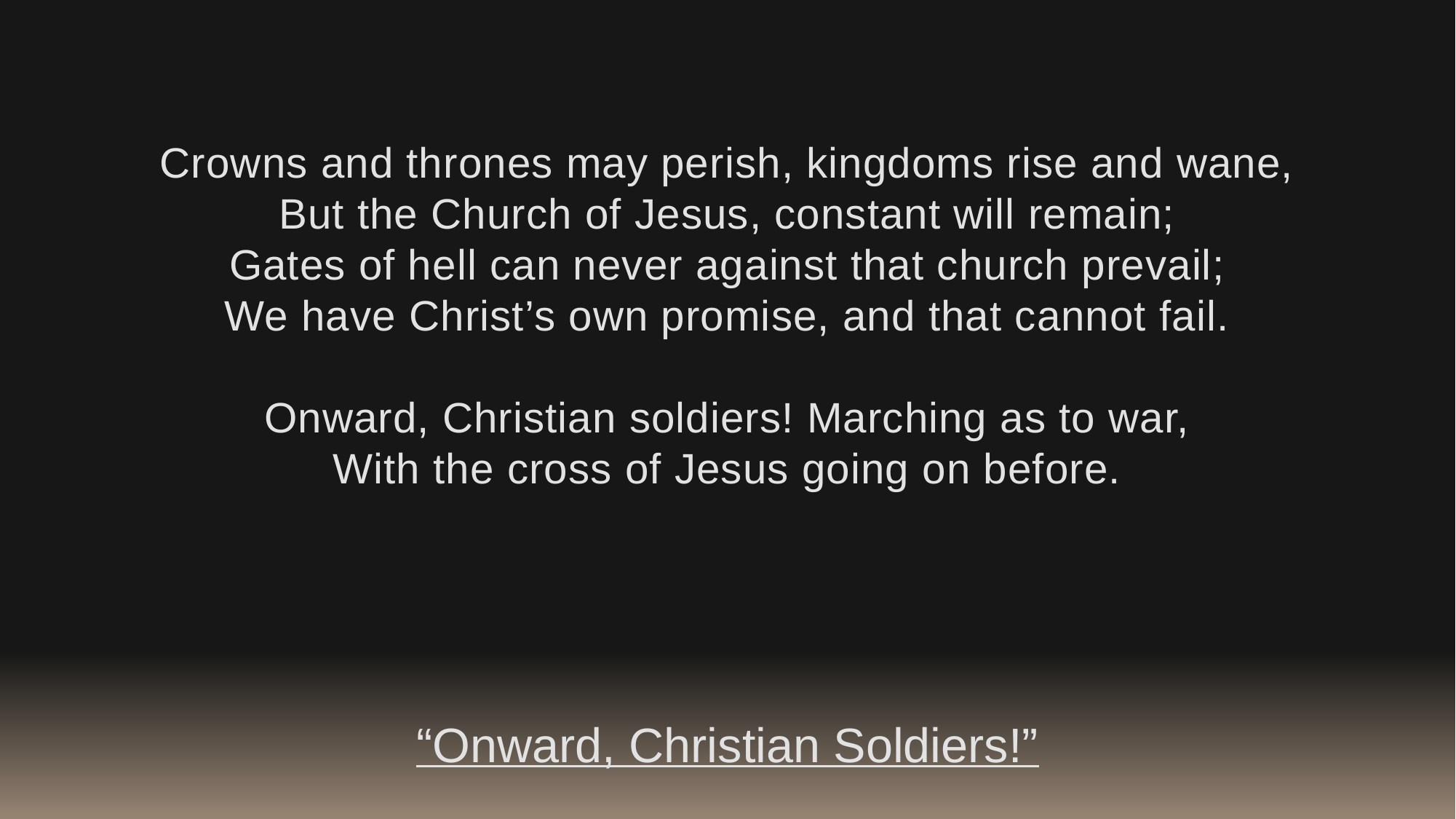

Crowns and thrones may perish, kingdoms rise and wane,
But the Church of Jesus, constant will remain;
Gates of hell can never against that church prevail;
We have Christ’s own promise, and that cannot fail.

Onward, Christian soldiers! Marching as to war,
With the cross of Jesus going on before.

“Onward, Christian Soldiers!”